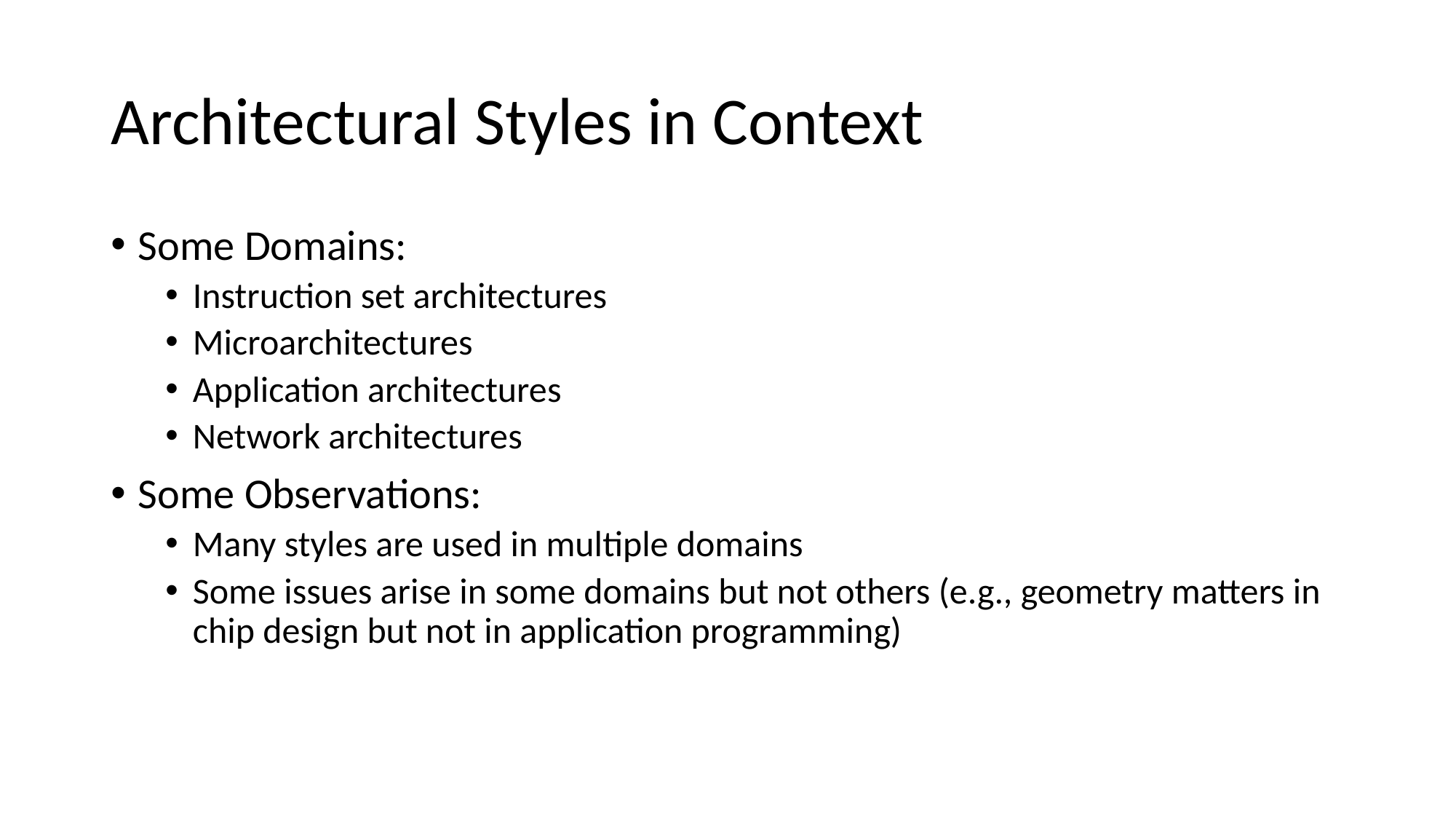

# Architectural Styles in Context
Some Domains:
Instruction set architectures
Microarchitectures
Application architectures
Network architectures
Some Observations:
Many styles are used in multiple domains
Some issues arise in some domains but not others (e.g., geometry matters in chip design but not in application programming)